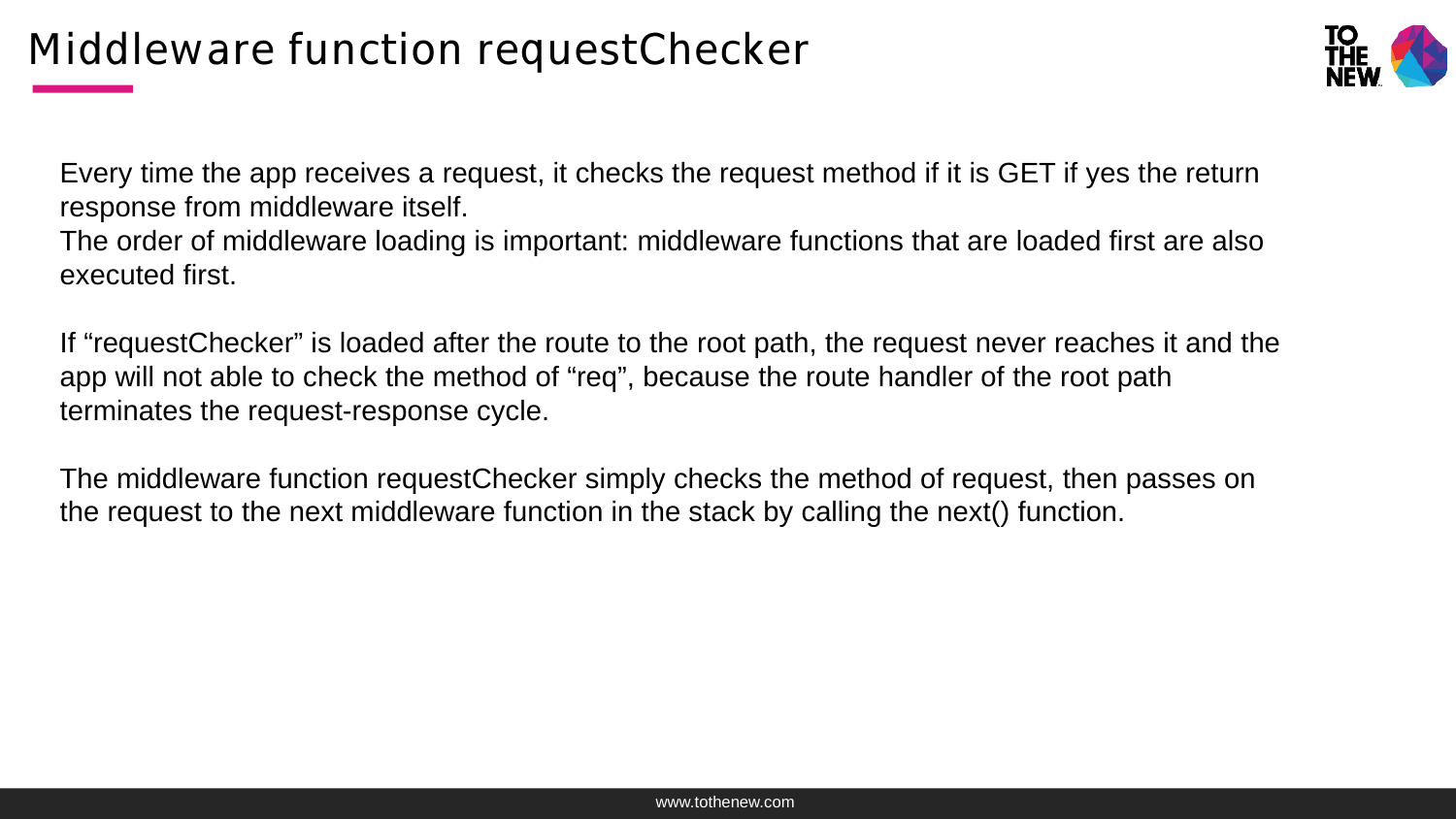

# Middleware function requestChecker

Every time the app receives a request, it checks the request method if it is GET if yes the return response from middleware itself.
The order of middleware loading is important: middleware functions that are loaded first are also executed first.

If “requestChecker” is loaded after the route to the root path, the request never reaches it and the app will not able to check the method of “req”, because the route handler of the root path terminates the request-response cycle.

The middleware function requestChecker simply checks the method of request, then passes on the request to the next middleware function in the stack by calling the next() function.